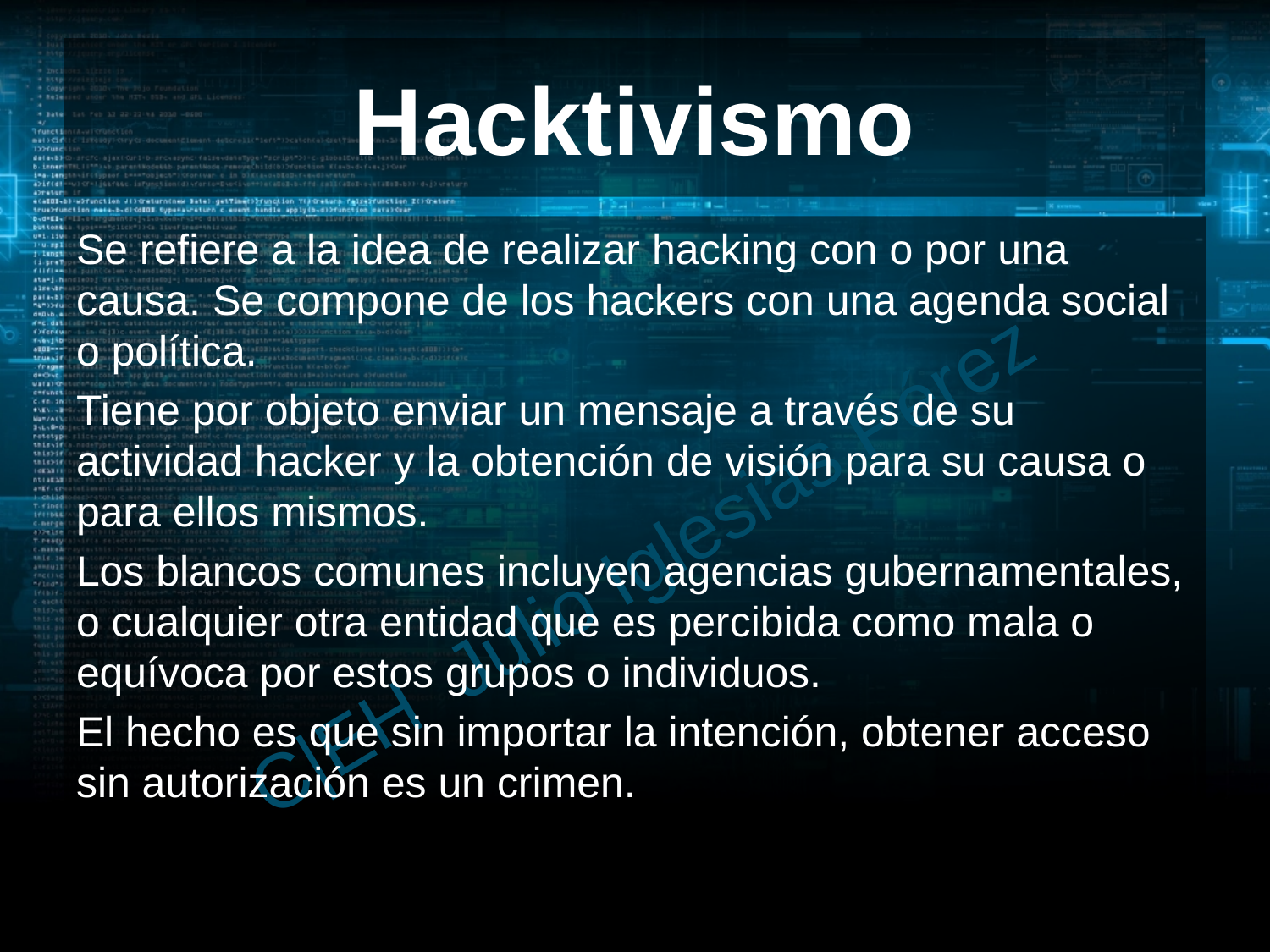

# Hacktivismo
Se refiere a la idea de realizar hacking con o por una causa. Se compone de los hackers con una agenda social o política.
Tiene por objeto enviar un mensaje a través de su actividad hacker y la obtención de visión para su causa o para ellos mismos.
Los blancos comunes incluyen agencias gubernamentales, o cualquier otra entidad que es percibida como mala o equívoca por estos grupos o individuos.
El hecho es que sin importar la intención, obtener acceso sin autorización es un crimen.

C|EH  Julio Iglesias Pérez